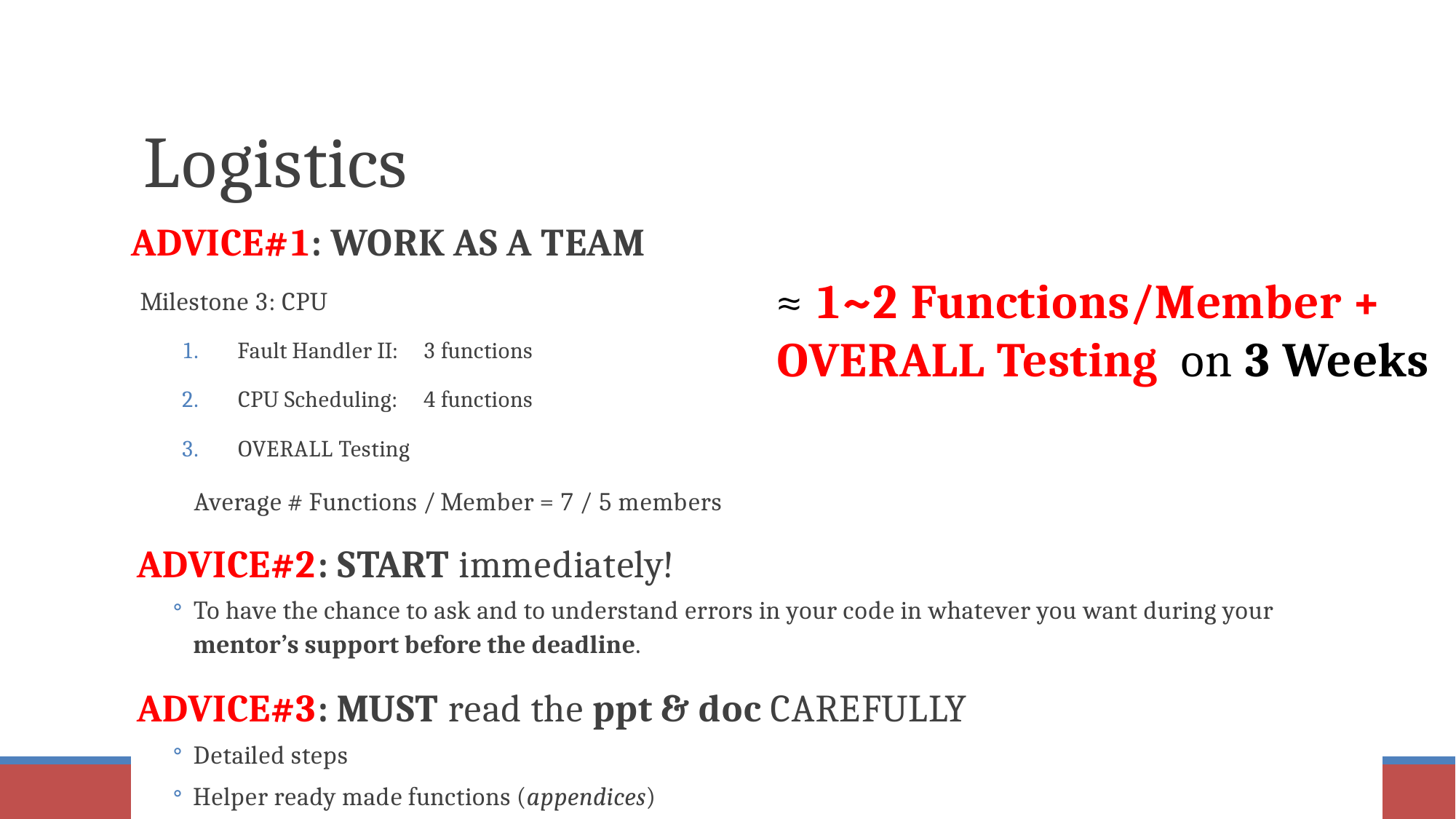

# Logistics
ADVICE#1: WORK AS A TEAM
Milestone 3: CPU
Fault Handler II: 	3 functions
CPU Scheduling: 	4 functions
OVERALL Testing
Average # Functions / Member = 7 / 5 members
ADVICE#2: START immediately!
To have the chance to ask and to understand errors in your code in whatever you want during your mentor’s support before the deadline.
ADVICE#3: MUST read the ppt & doc CAREFULLY
Detailed steps
Helper ready made functions (appendices)
≈ 1~2 Functions/Member + OVERALL Testing  on 3 Weeks
4